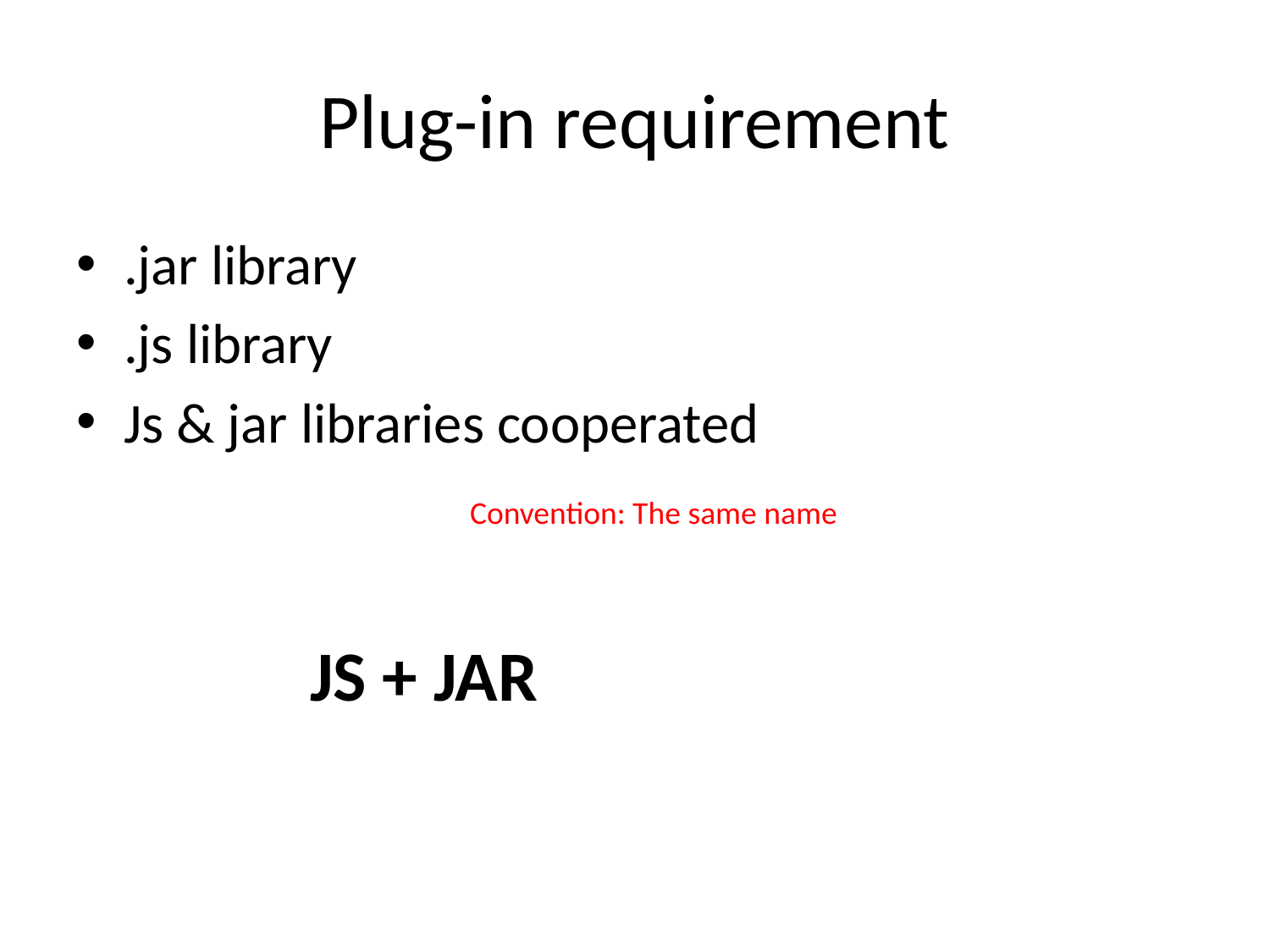

# Plug-in requirement
.jar library
.js library
Js & jar libraries cooperated
Convention: The same name
JS + JAR